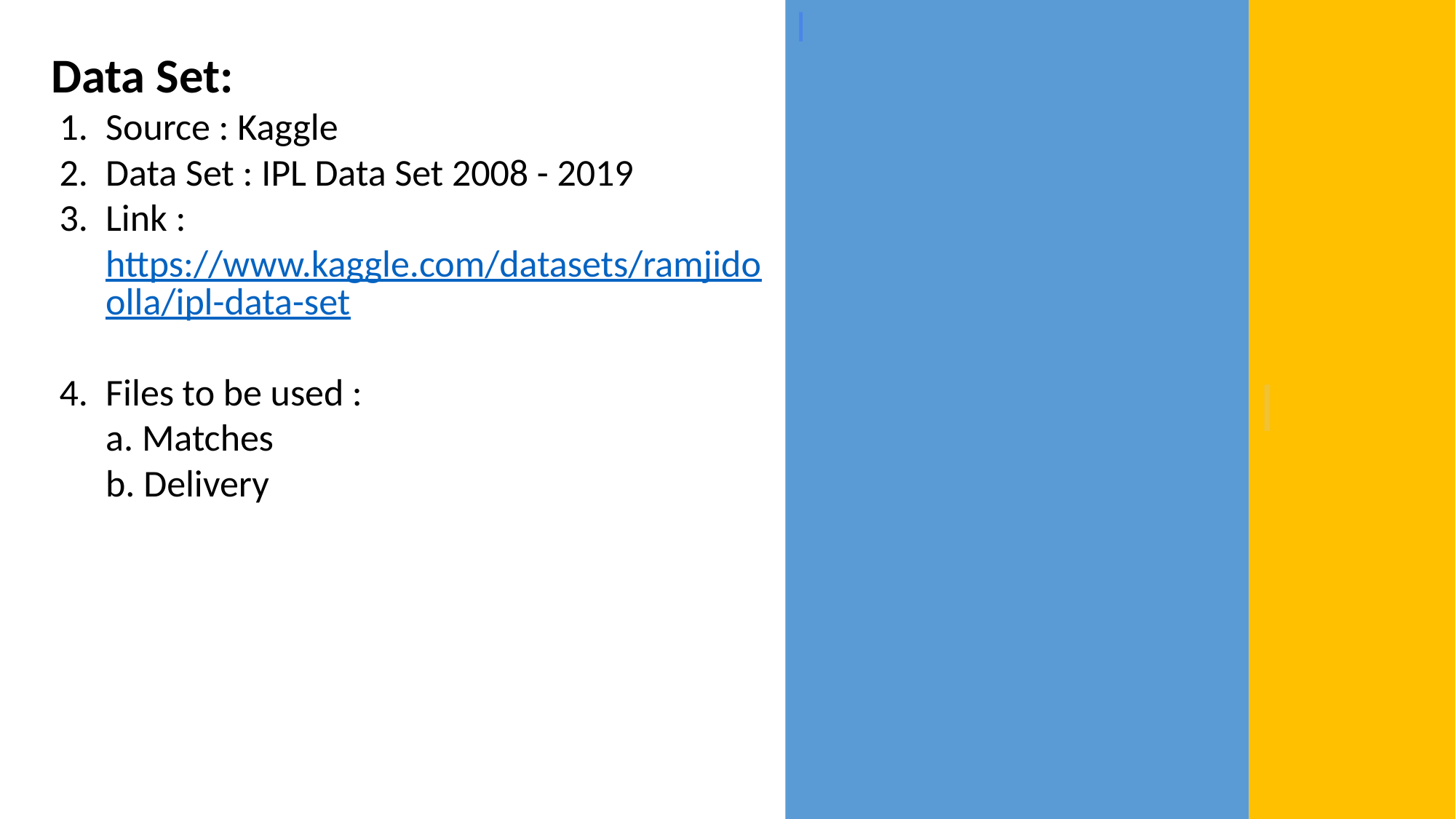

l
# l
Data Set:
Source : Kaggle
Data Set : IPL Data Set 2008 - 2019
Link : https://www.kaggle.com/datasets/ramjidoolla/ipl-data-set
Files to be used :
a. Matches
b. Delivery